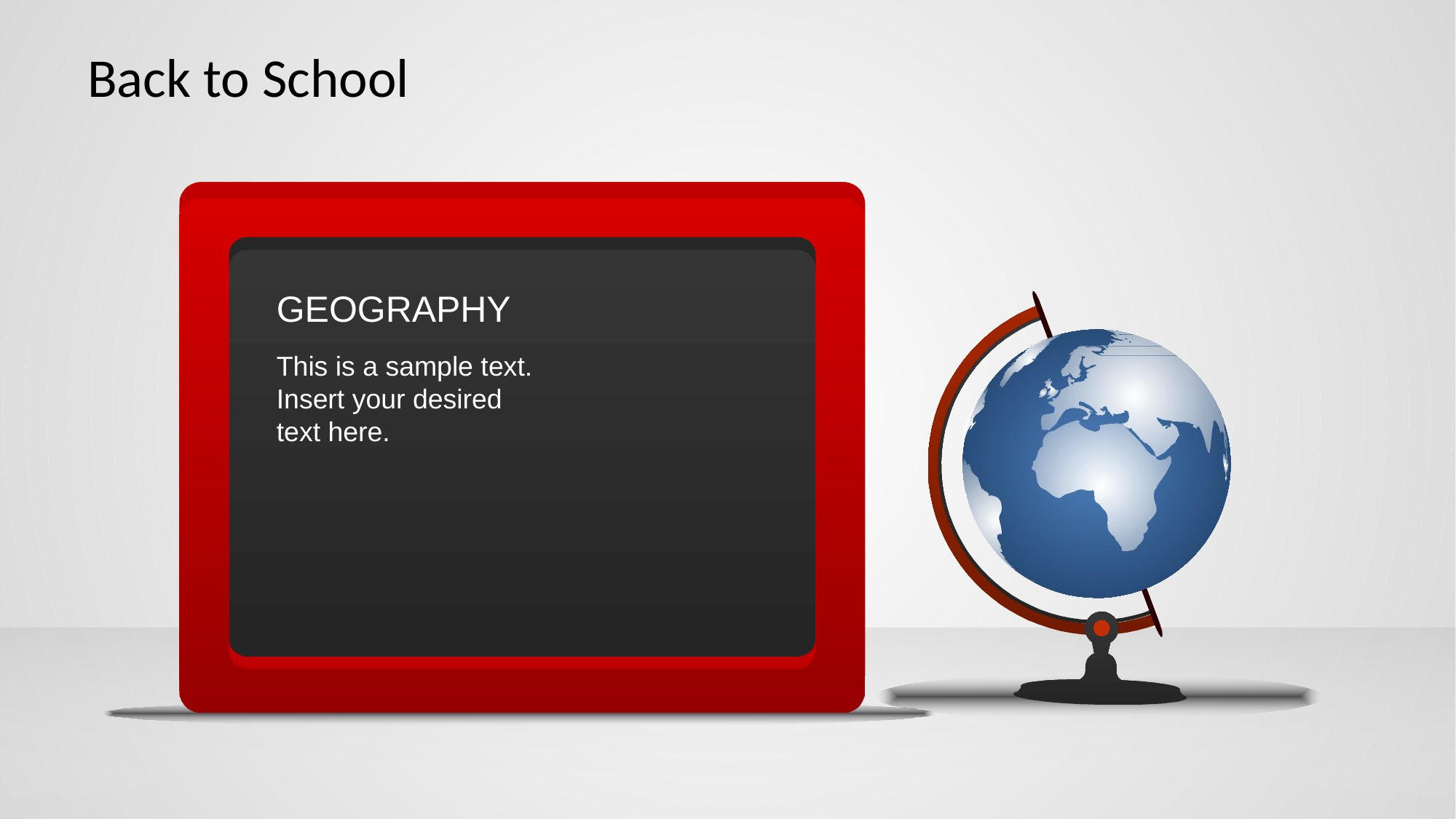

# Back to School

GEOGRAPHY

This is a sample text. Insert your desired text here.